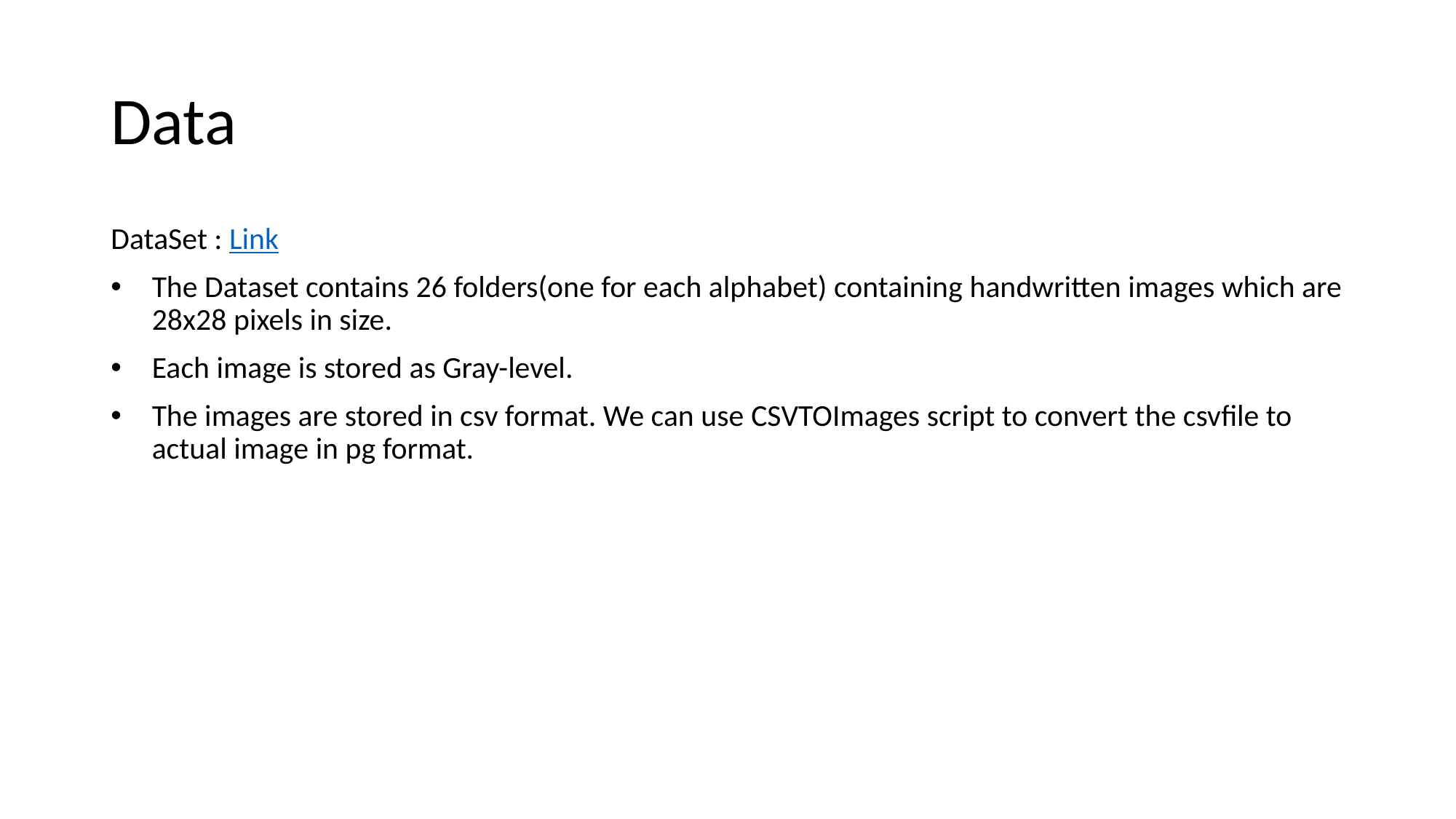

# Data
DataSet : Link
The Dataset contains 26 folders(one for each alphabet) containing handwritten images which are 28x28 pixels in size.
Each image is stored as Gray-level.
The images are stored in csv format. We can use CSVTOImages script to convert the csvfile to actual image in pg format.